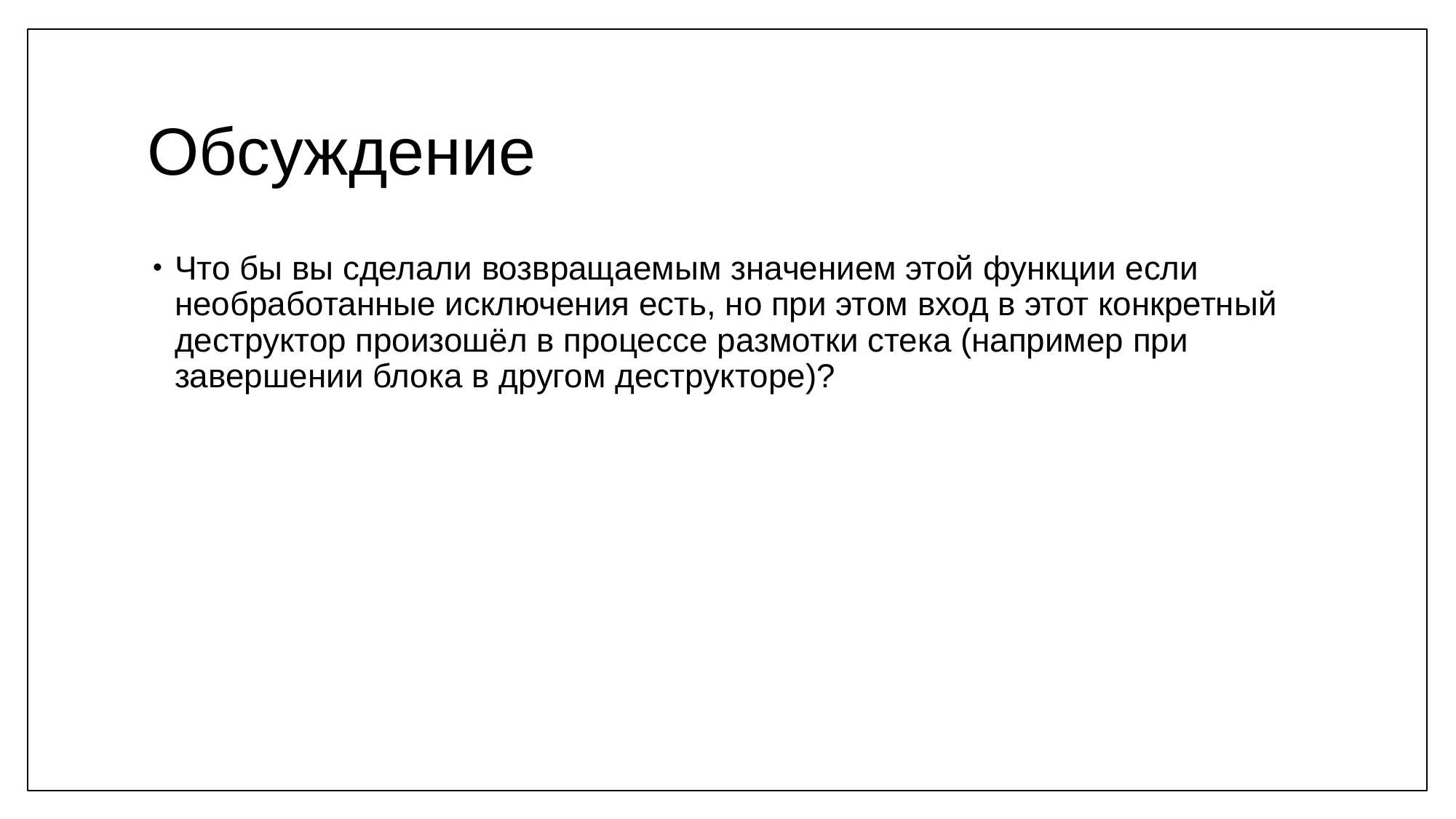

# Обсуждение
Что бы вы сделали возвращаемым значением этой функции если необработанные исключения есть, но при этом вход в этот конкретный деструктор произошёл в процессе размотки стека (например при завершении блока в другом деструкторе)?